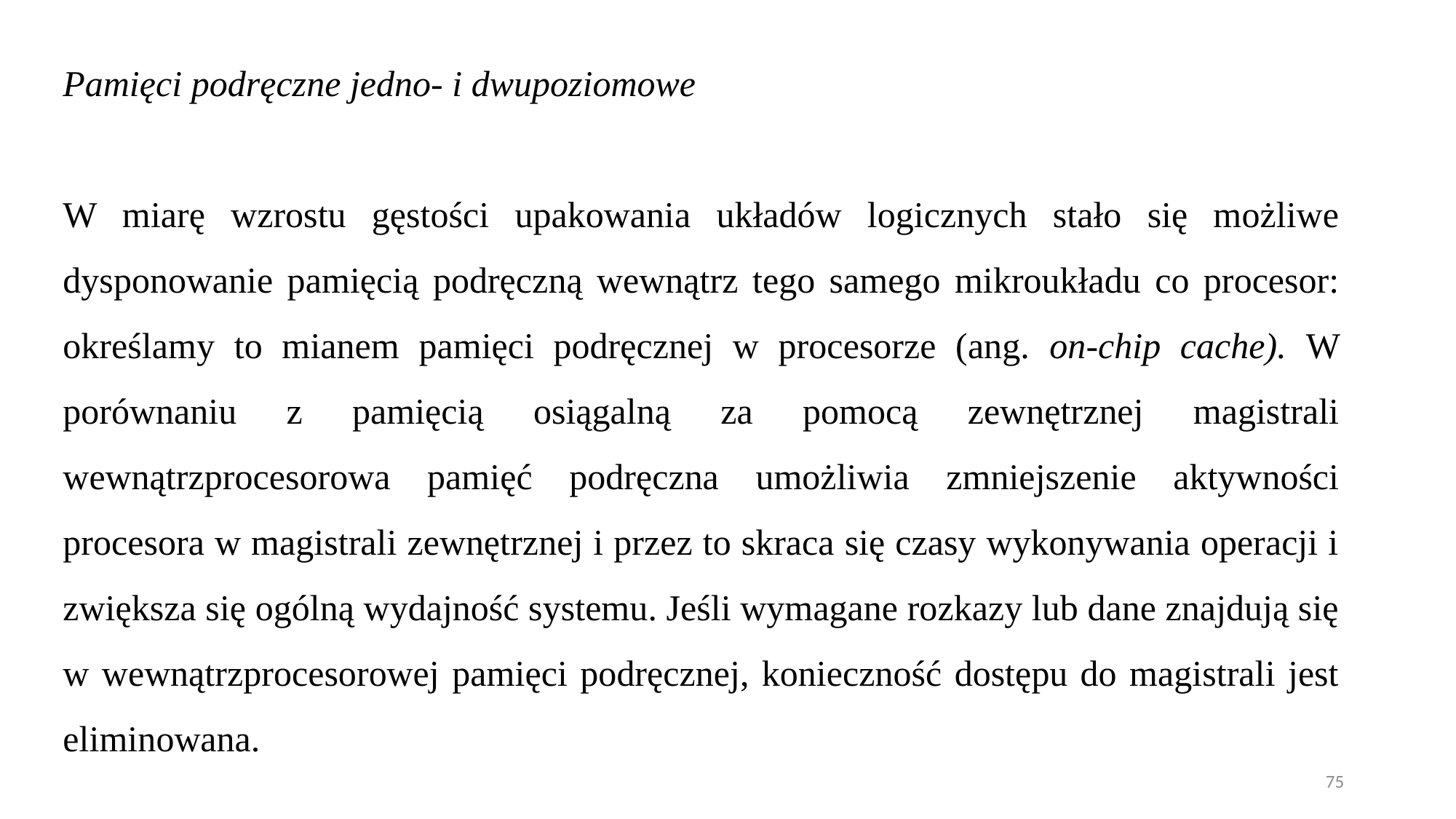

Pamięci podręczne jedno- i dwupoziomowe

W miarę wzrostu gęstości upakowania układów logicznych stało się możliwe dysponowanie pamięcią podręczną wewnątrz tego samego mikroukładu co procesor: określamy to mianem pamięci podręcznej w procesorze (ang. on-chip cache). W porównaniu z pamięcią osiągalną za pomocą zewnętrznej magistrali wewnątrzprocesorowa pamięć podręczna umożliwia zmniejszenie aktywności procesora w magistrali zewnętrznej i przez to skraca się czasy wykonywania operacji i zwiększa się ogólną wydajność systemu. Jeśli wymagane rozkazy lub dane znajdują się w wewnątrzprocesorowej pamięci podręcznej, konieczność dostępu do magistrali jest eliminowana.
75